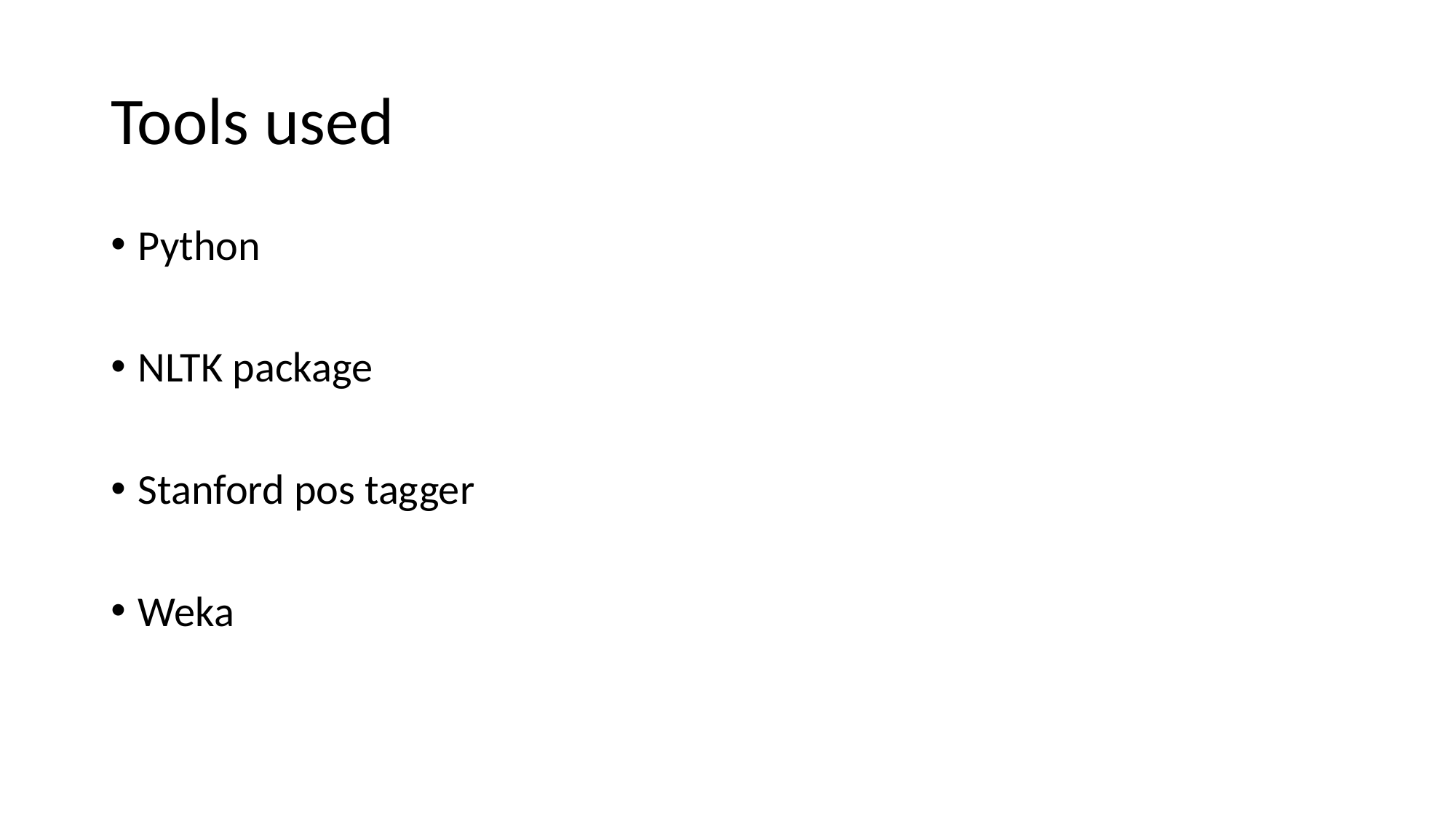

# Tools used
Python

NLTK package

Stanford pos tagger

Weka